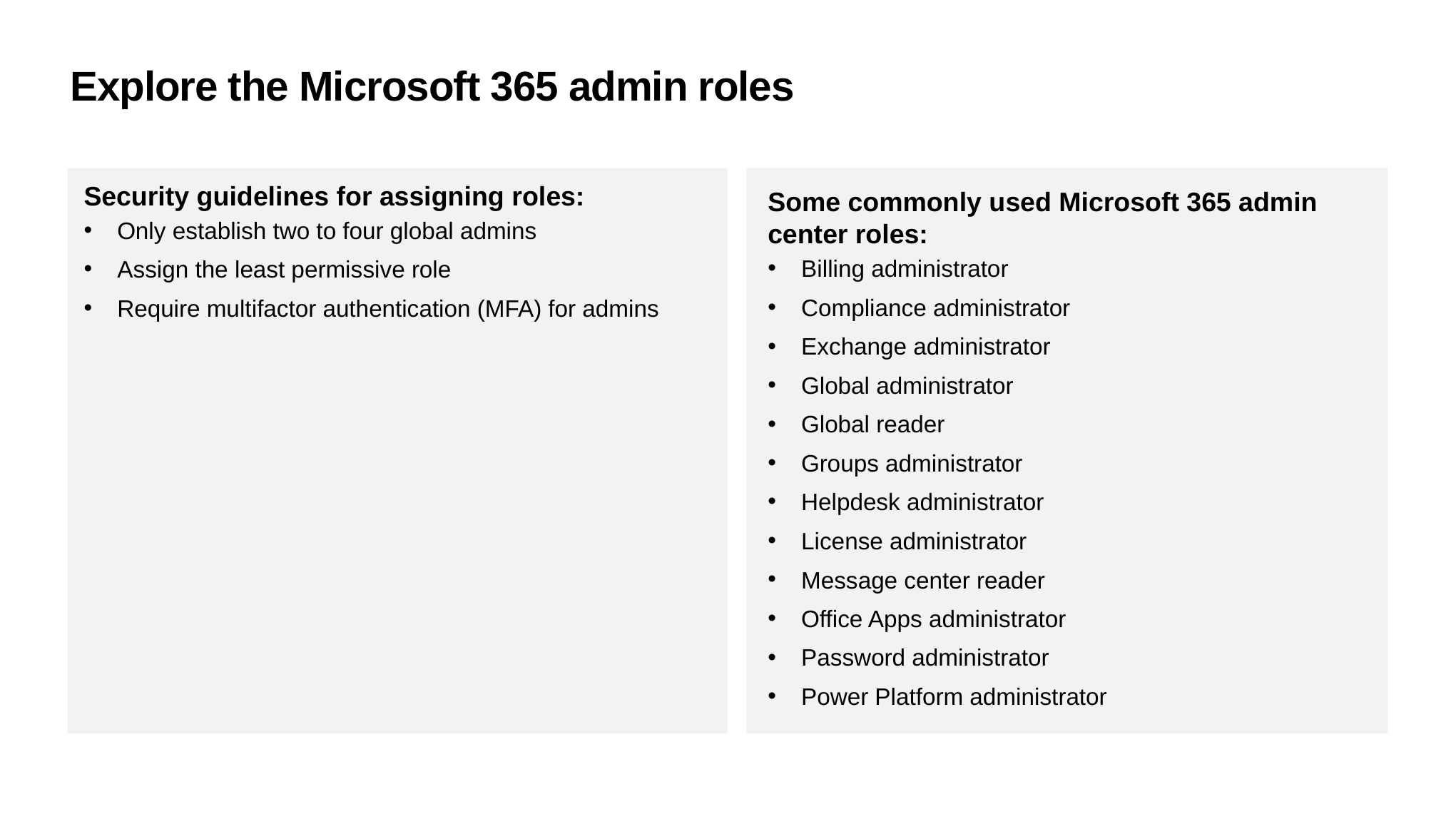

# Explore the Microsoft 365 admin roles
Some commonly used Microsoft 365 admin center roles:
Billing administrator
Compliance administrator
Exchange administrator
Global administrator
Global reader
Groups administrator
Helpdesk administrator
License administrator
Message center reader
Office Apps administrator
Password administrator
Power Platform administrator

Security guidelines for assigning roles:
Only establish two to four global admins
Assign the least permissive role
Require multifactor authentication (MFA) for admins